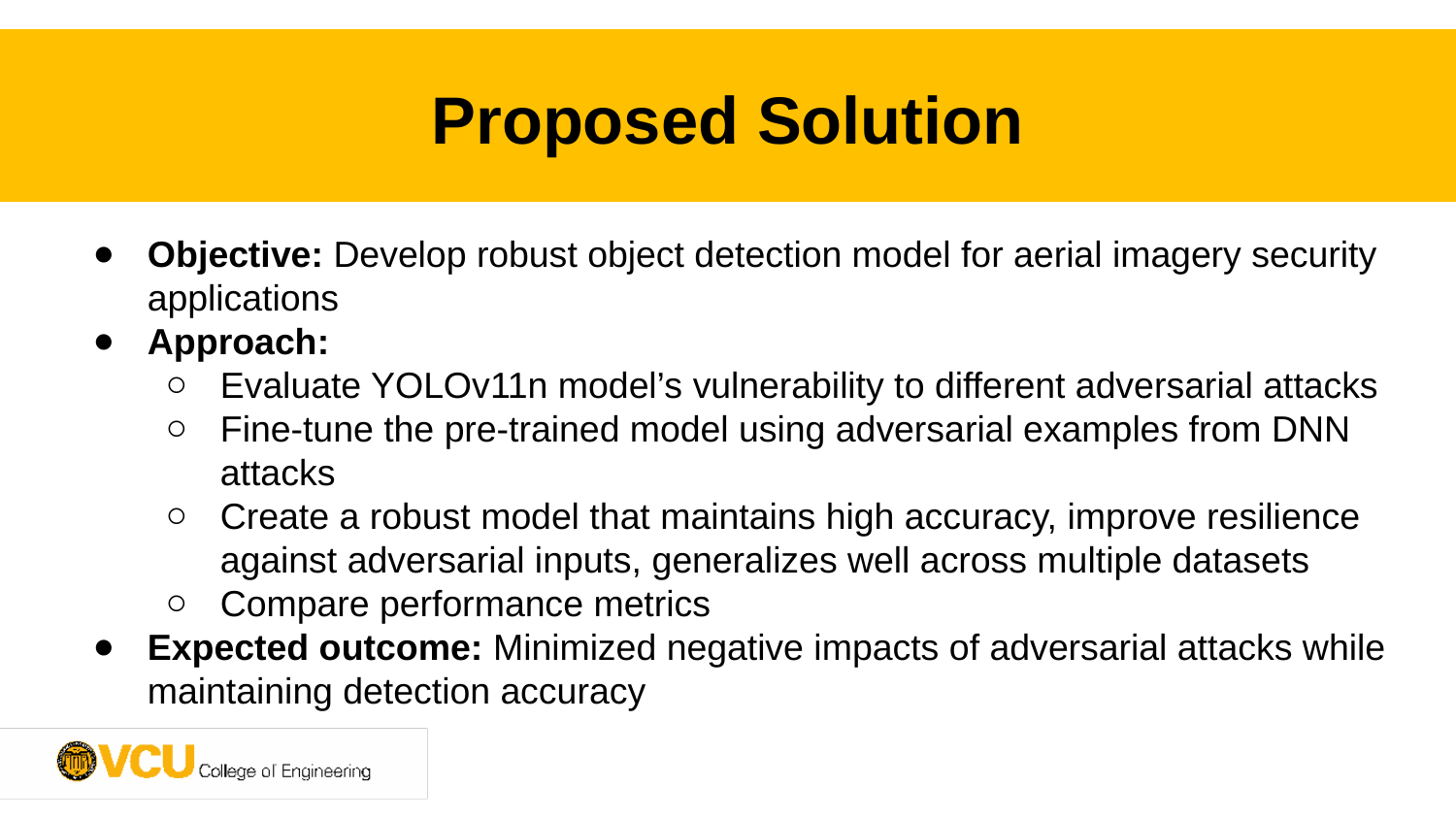

# Proposed Solution
Objective: Develop robust object detection model for aerial imagery security applications
Approach:
Evaluate YOLOv11n model’s vulnerability to different adversarial attacks
Fine-tune the pre-trained model using adversarial examples from DNN attacks
Create a robust model that maintains high accuracy, improve resilience against adversarial inputs, generalizes well across multiple datasets
Compare performance metrics
Expected outcome: Minimized negative impacts of adversarial attacks while maintaining detection accuracy